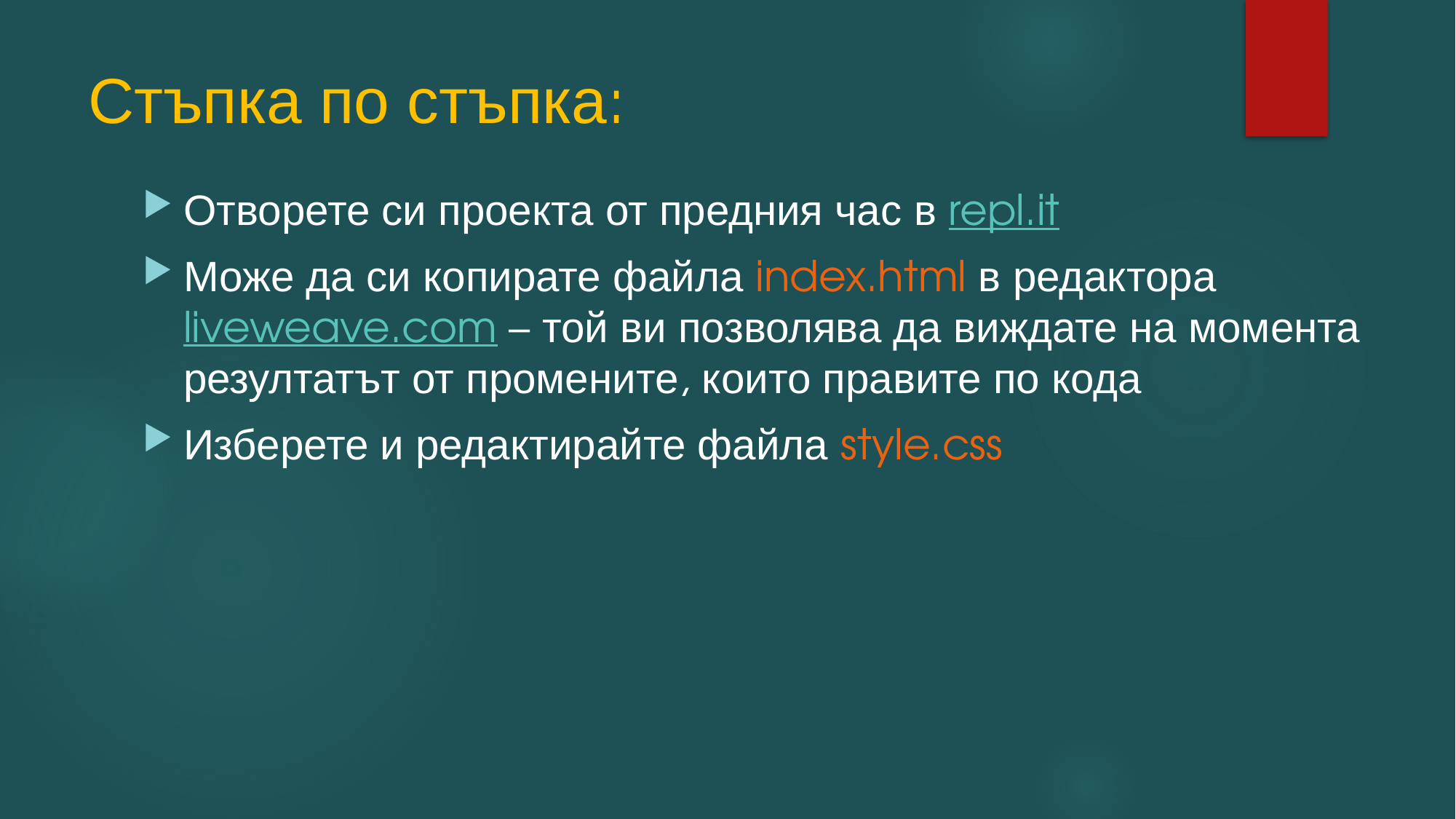

# Стъпка по стъпка:
Отворете си проекта от предния час в repl.it
Може да си копирате файла index.html в редактора liveweave.com – той ви позволява да виждате на момента резултатът от промените, които правите по кода
Изберете и редактирайте файла style.css